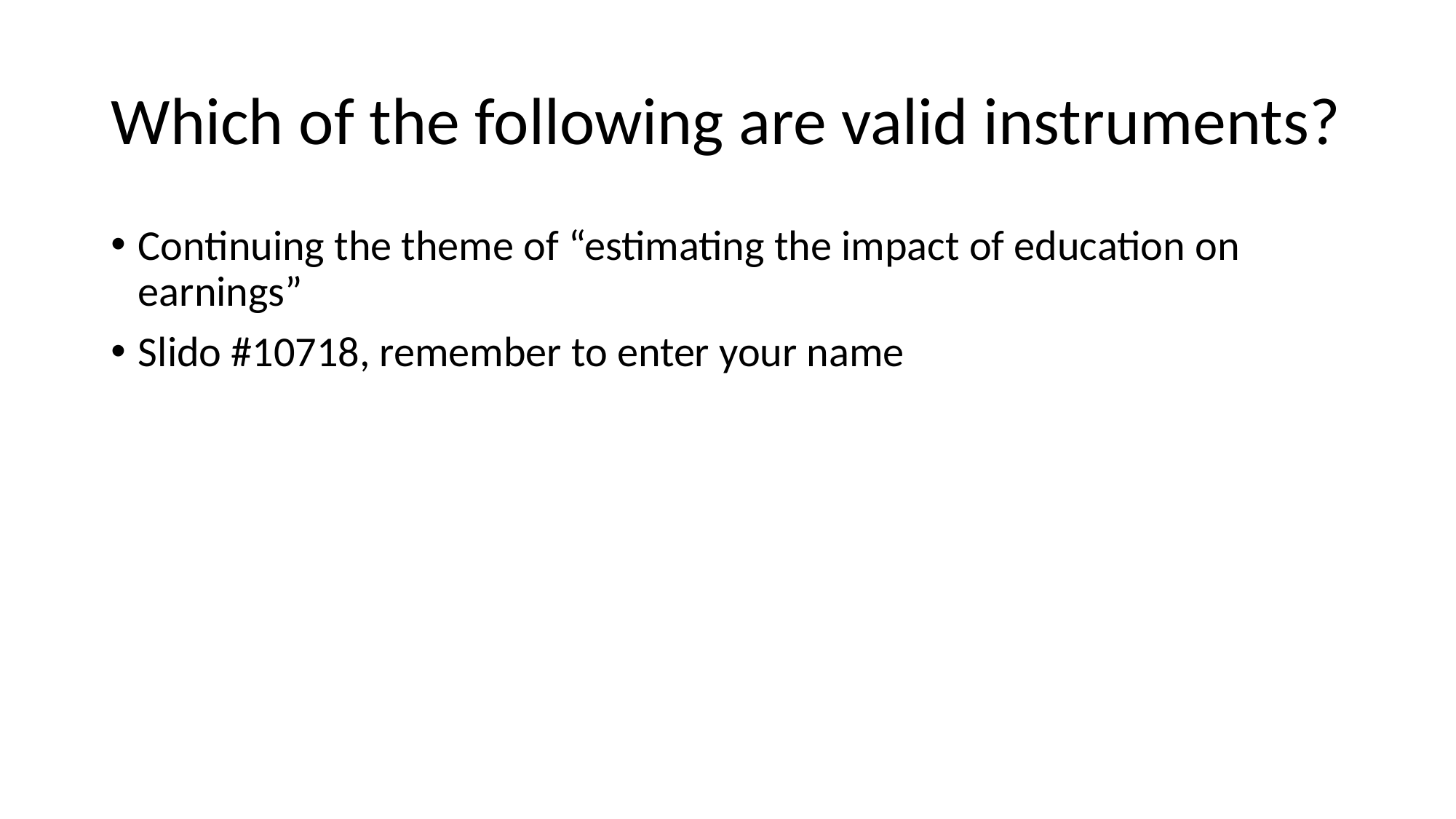

# Which of the following are valid instruments?
Continuing the theme of “estimating the impact of education on earnings”
Slido #10718, remember to enter your name